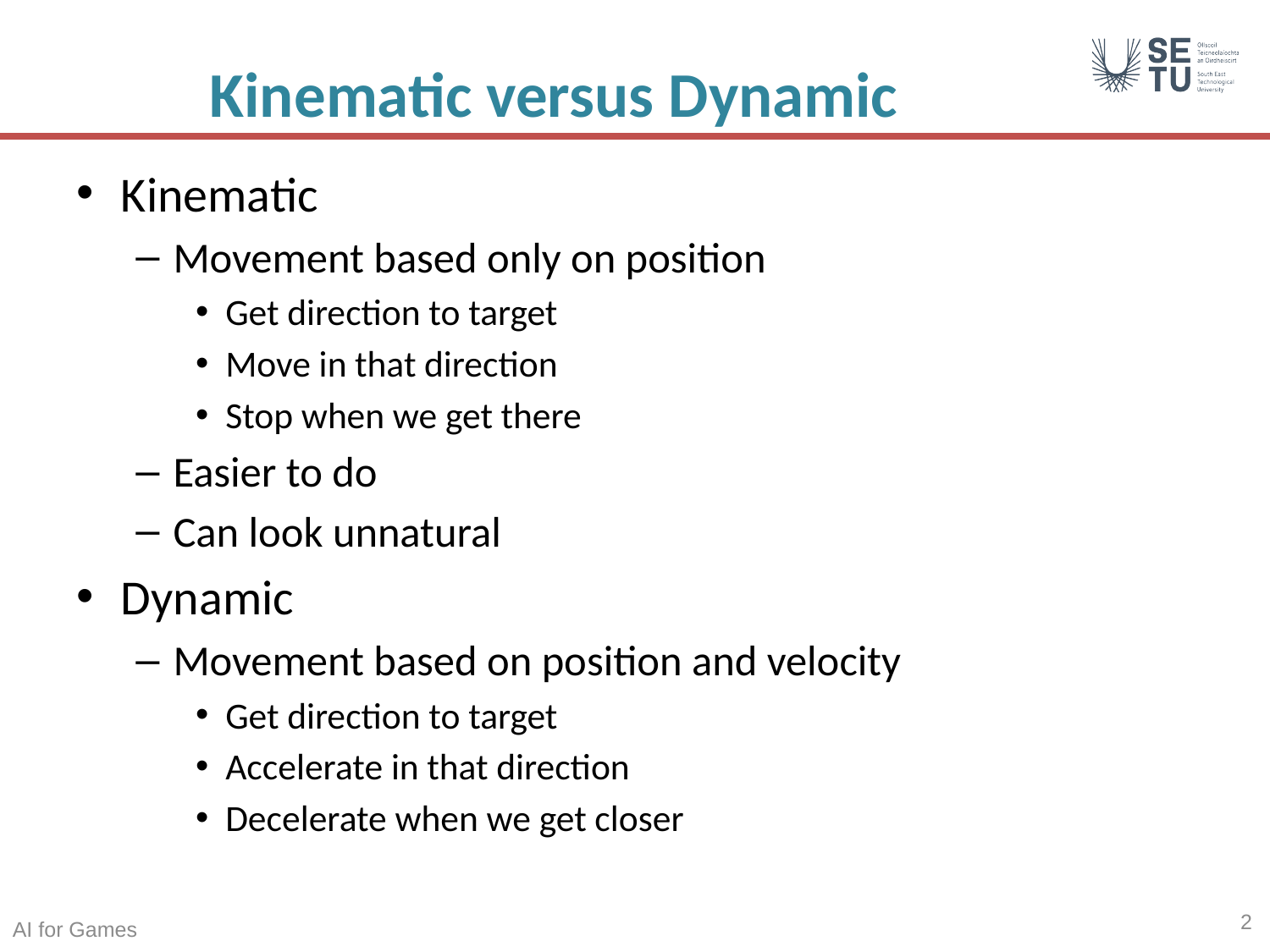

# Kinematic versus Dynamic
Kinematic
Movement based only on position
Get direction to target
Move in that direction
Stop when we get there
Easier to do
Can look unnatural
Dynamic
Movement based on position and velocity
Get direction to target
Accelerate in that direction
Decelerate when we get closer
2